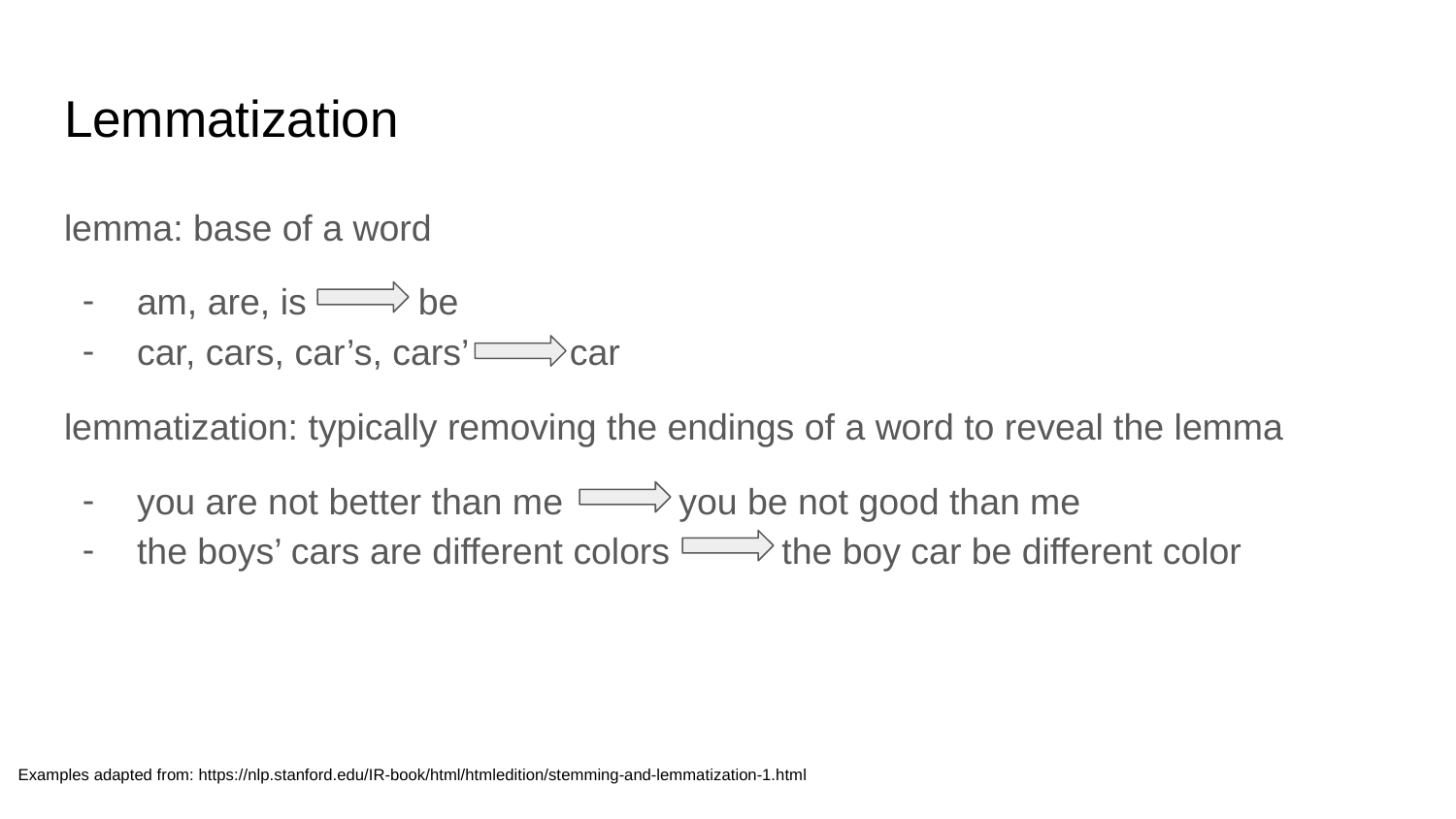

# Lemmatization
lemma: base of a word
am, are, is           be
car, cars, car’s, cars’          car
lemmatization: typically removing the endings of a word to reveal the lemma
you are not better than me                 you be not good than me
the boys’ cars are different colors           the boy car be different color

Examples adapted from: https://nlp.stanford.edu/IR-book/html/htmledition/stemming-and-lemmatization-1.html